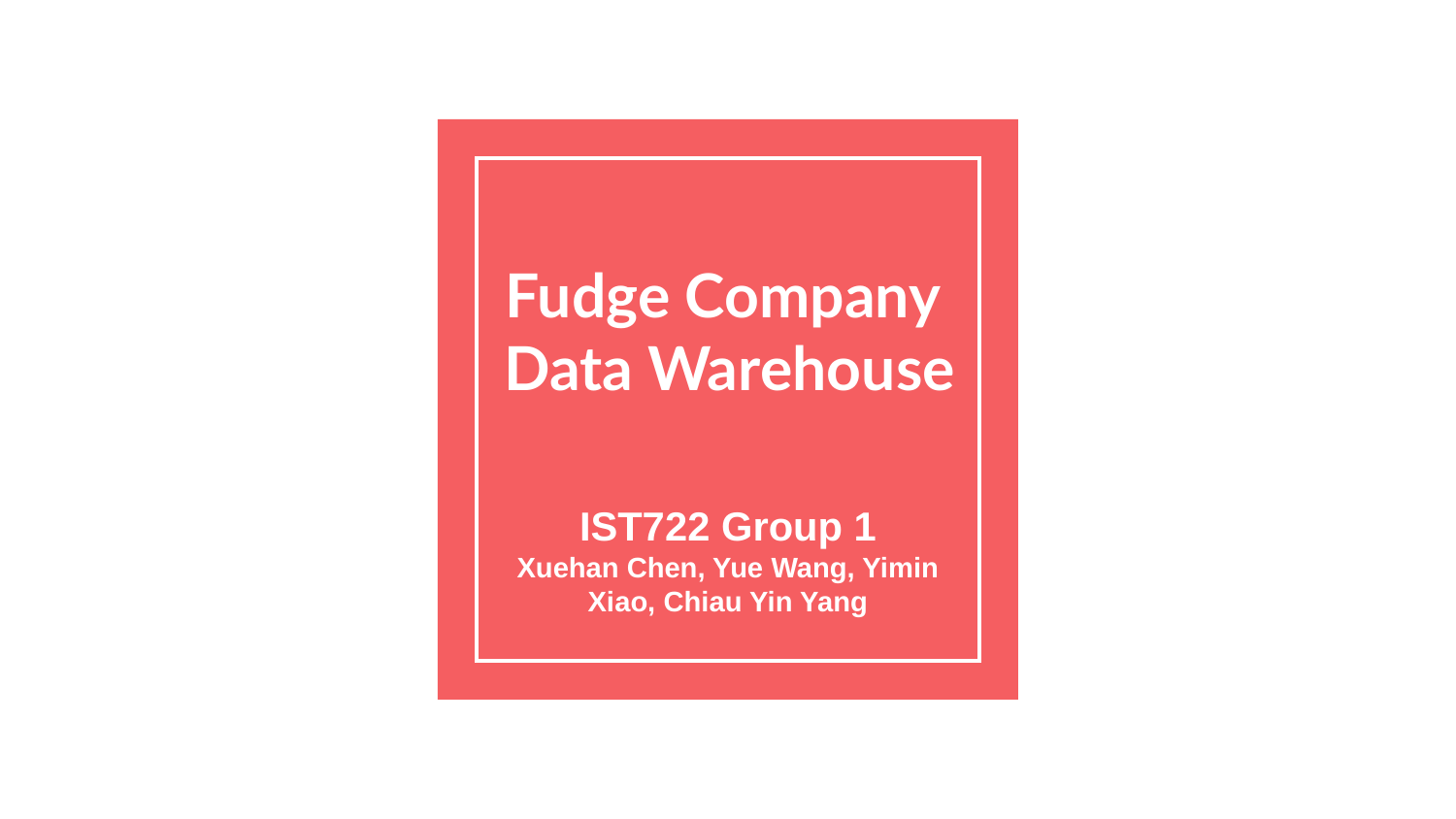

# Fudge Company
Data Warehouse
IST722 Group 1
Xuehan Chen, Yue Wang, Yimin Xiao, Chiau Yin Yang